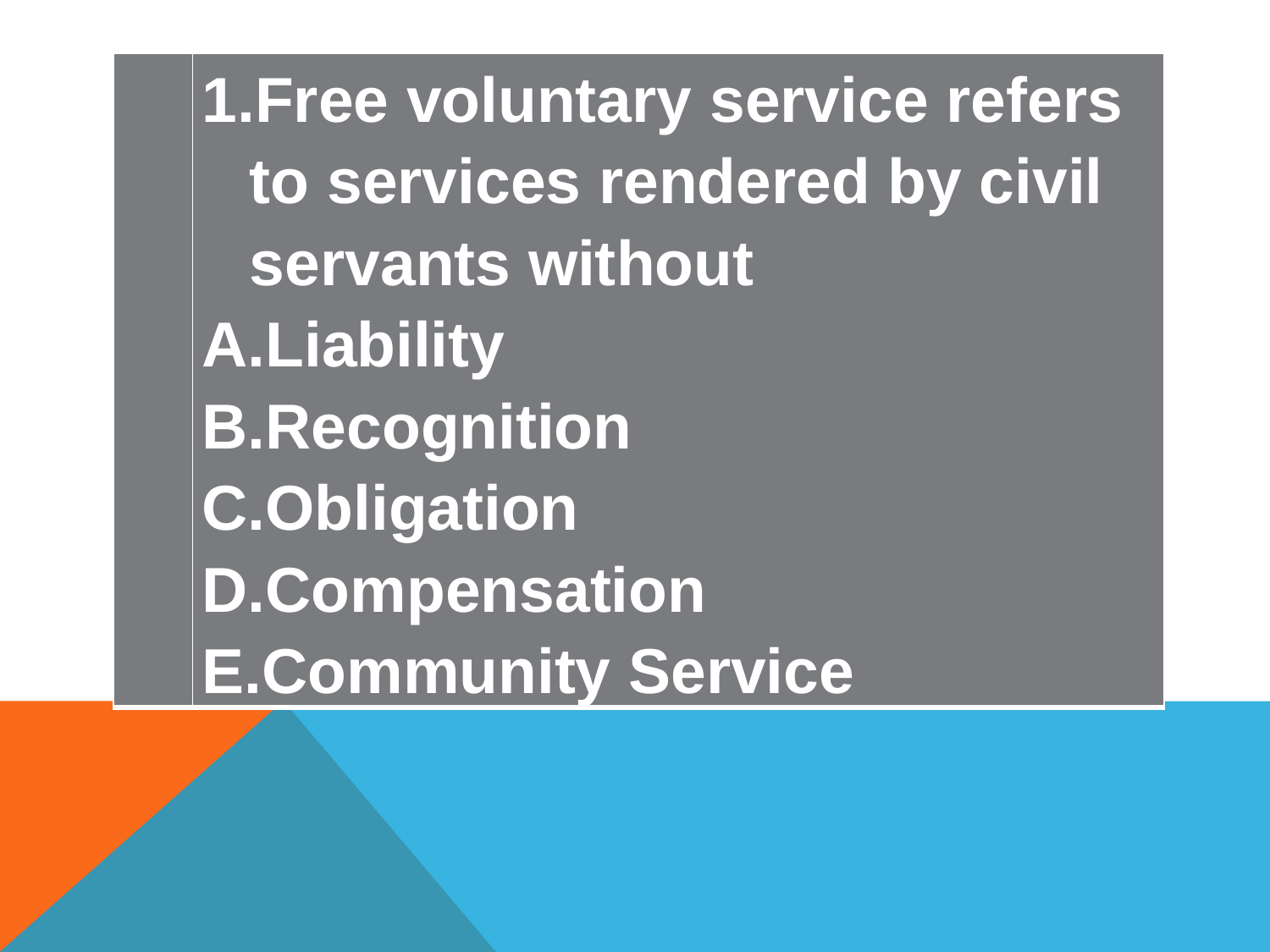

#
|  | Free voluntary service refers to services rendered by civil servants without Liability Recognition Obligation Compensation Community Service |
| --- | --- |